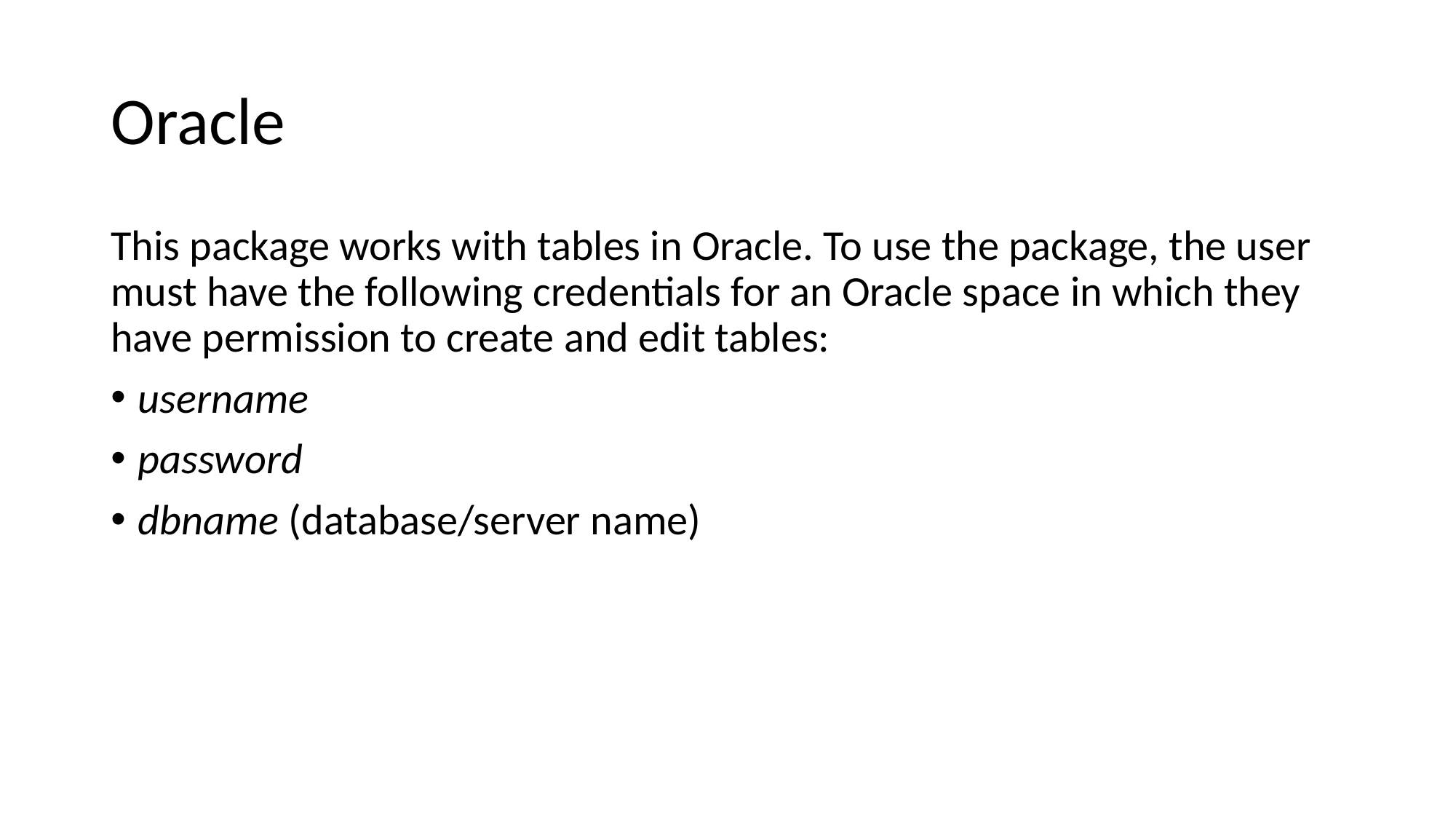

# Oracle
This package works with tables in Oracle. To use the package, the user must have the following credentials for an Oracle space in which they have permission to create and edit tables:
username
password
dbname (database/server name)